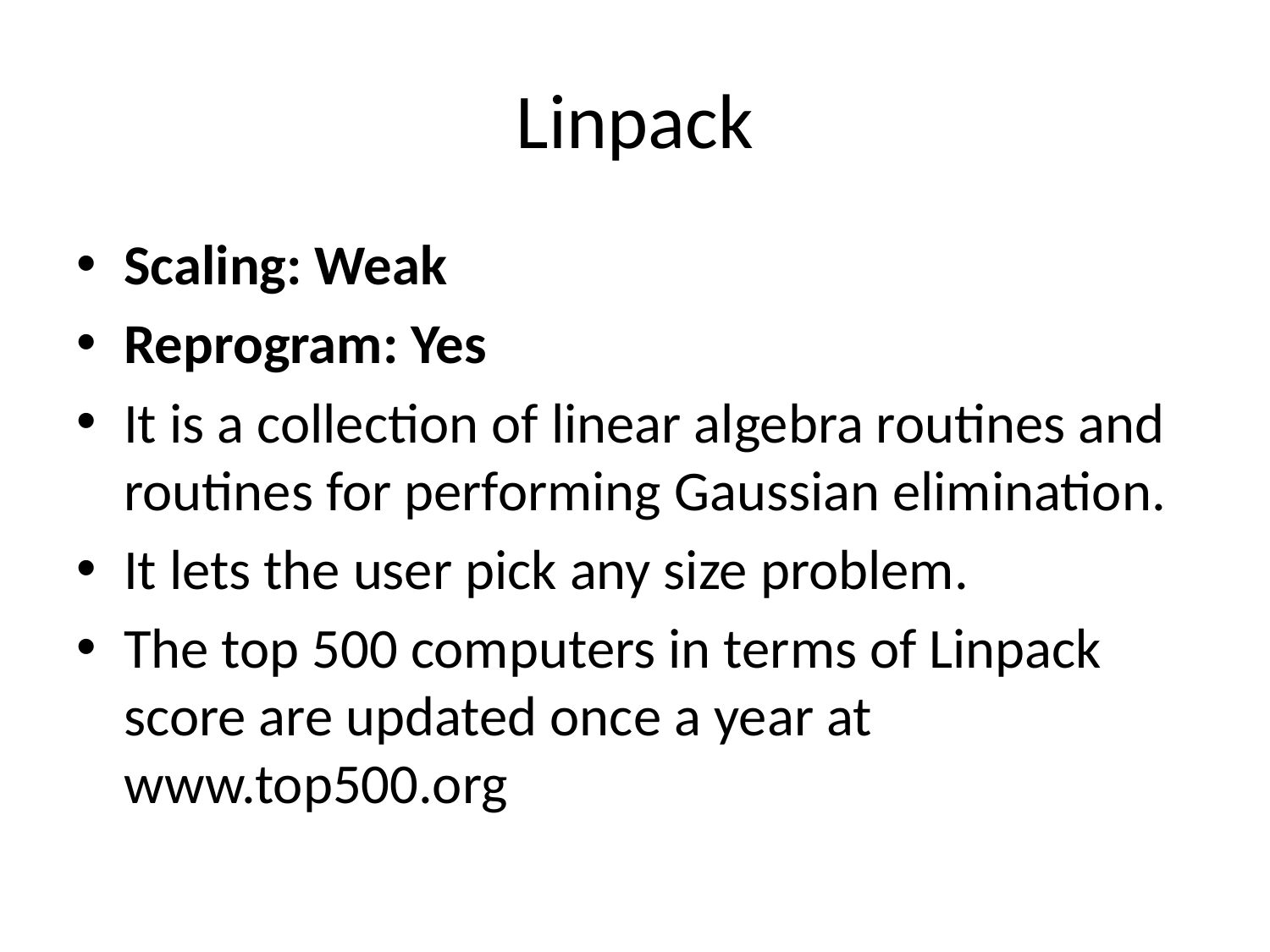

# Linpack
Scaling: Weak
Reprogram: Yes
It is a collection of linear algebra routines and routines for performing Gaussian elimination.
It lets the user pick any size problem.
The top 500 computers in terms of Linpack score are updated once a year at www.top500.org